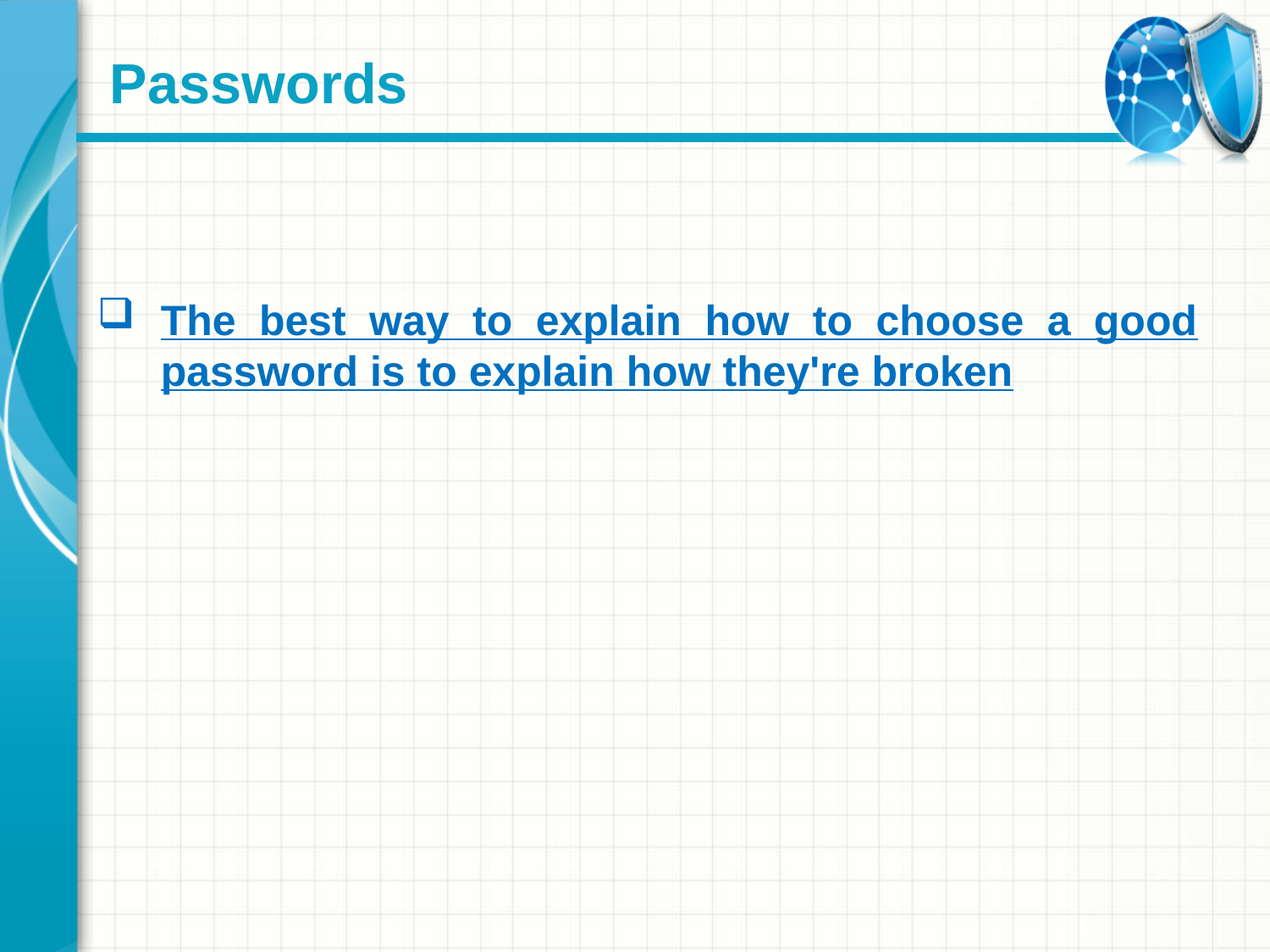

# Passwords

The best way to explain how to choose a good password is to explain how they're broken